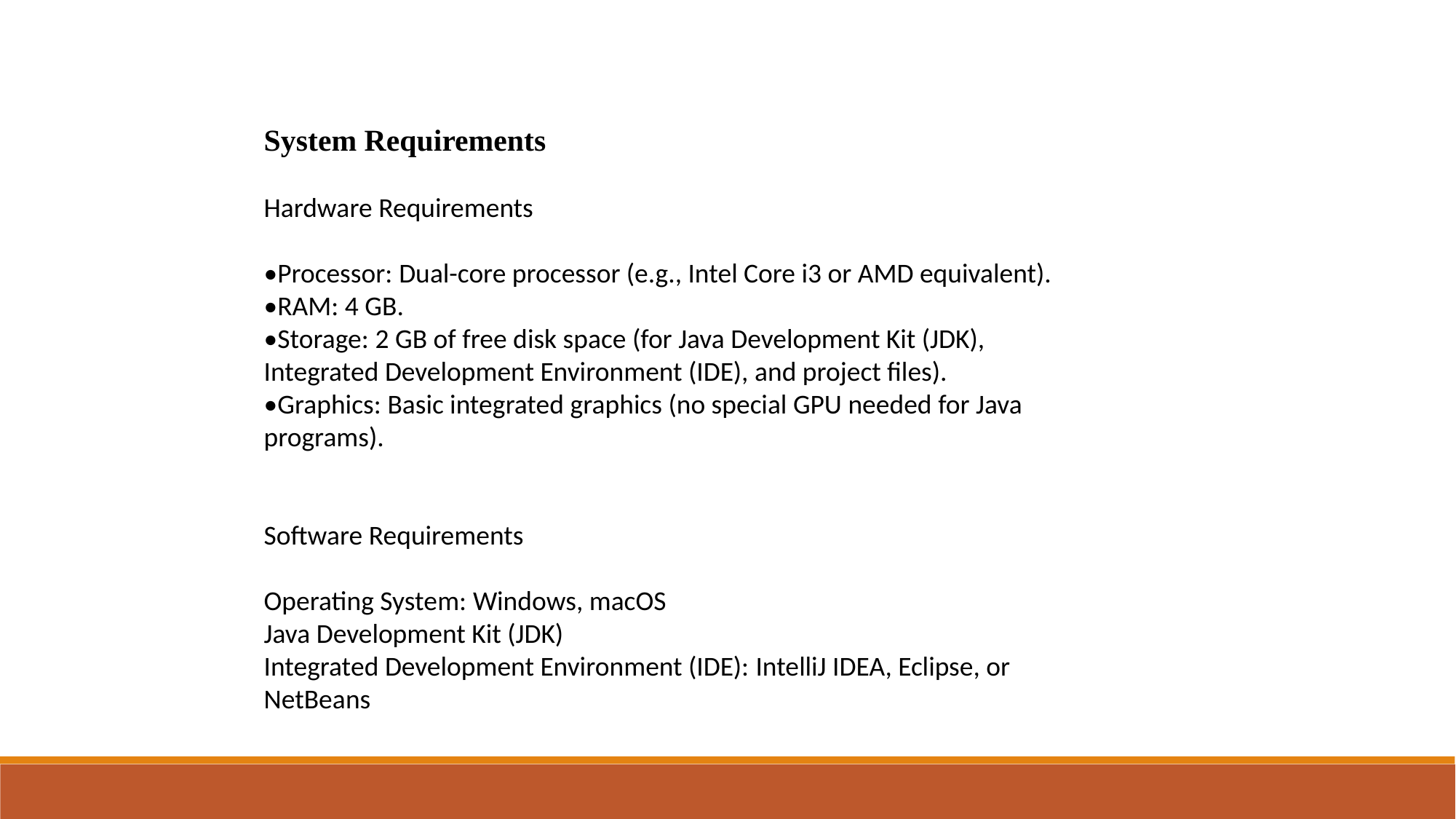

System Requirements

Hardware Requirements

•Processor: Dual-core processor (e.g., Intel Core i3 or AMD equivalent).
•RAM: 4 GB.
•Storage: 2 GB of free disk space (for Java Development Kit (JDK), Integrated Development Environment (IDE), and project files).
•Graphics: Basic integrated graphics (no special GPU needed for Java programs).

Software Requirements

Operating System: Windows, macOS
Java Development Kit (JDK)
Integrated Development Environment (IDE): IntelliJ IDEA, Eclipse, or NetBeans